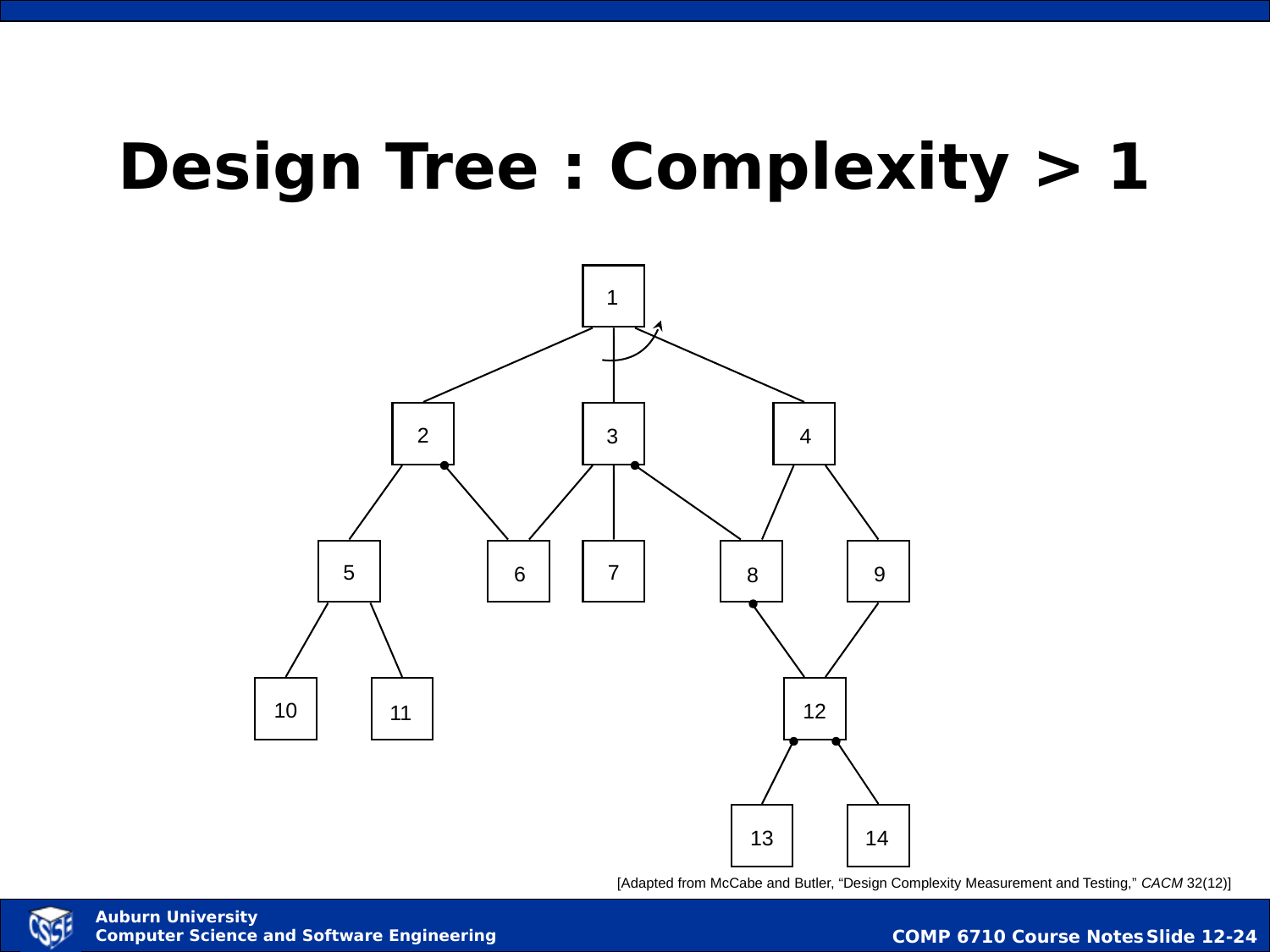

# Design Tree : Complexity > 1

1

2
3
4

5
7
6
9
8

10
12
11

13
14
[Adapted from McCabe and Butler, “Design Complexity Measurement and Testing,” CACM 32(12)]